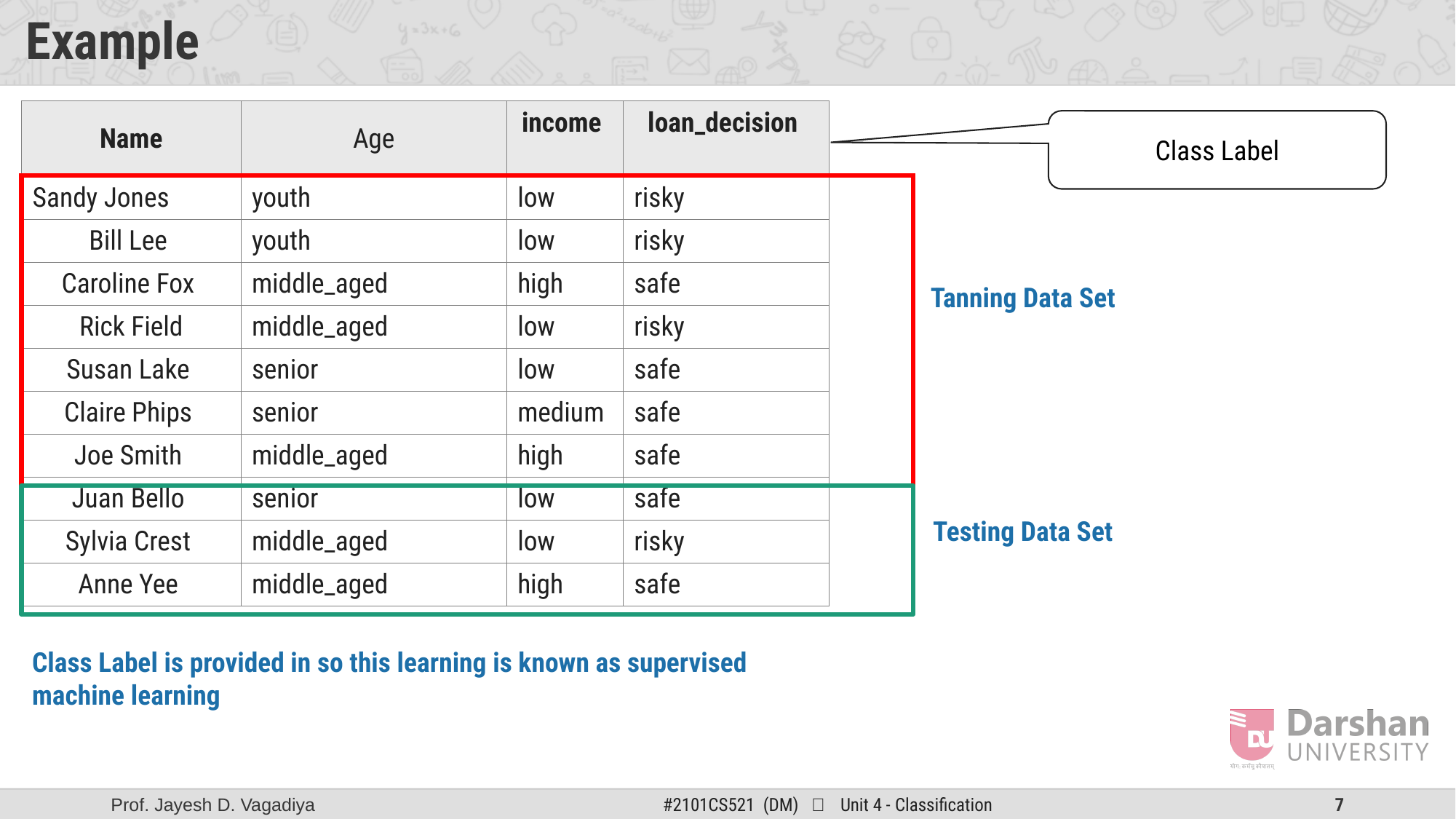

# Example
| Name | Age | income | loan\_decision |
| --- | --- | --- | --- |
| Sandy Jones | youth | low | risky |
| Bill Lee | youth | low | risky |
| Caroline Fox | middle\_aged | high | safe |
| Rick Field | middle\_aged | low | risky |
| Susan Lake | senior | low | safe |
| Claire Phips | senior | medium | safe |
| Joe Smith | middle\_aged | high | safe |
| Juan Bello | senior | low | safe |
| Sylvia Crest | middle\_aged | low | risky |
| Anne Yee | middle\_aged | high | safe |
Class Label

Tanning Data Set

Testing Data Set
Class Label is provided in so this learning is known as supervised machine learning